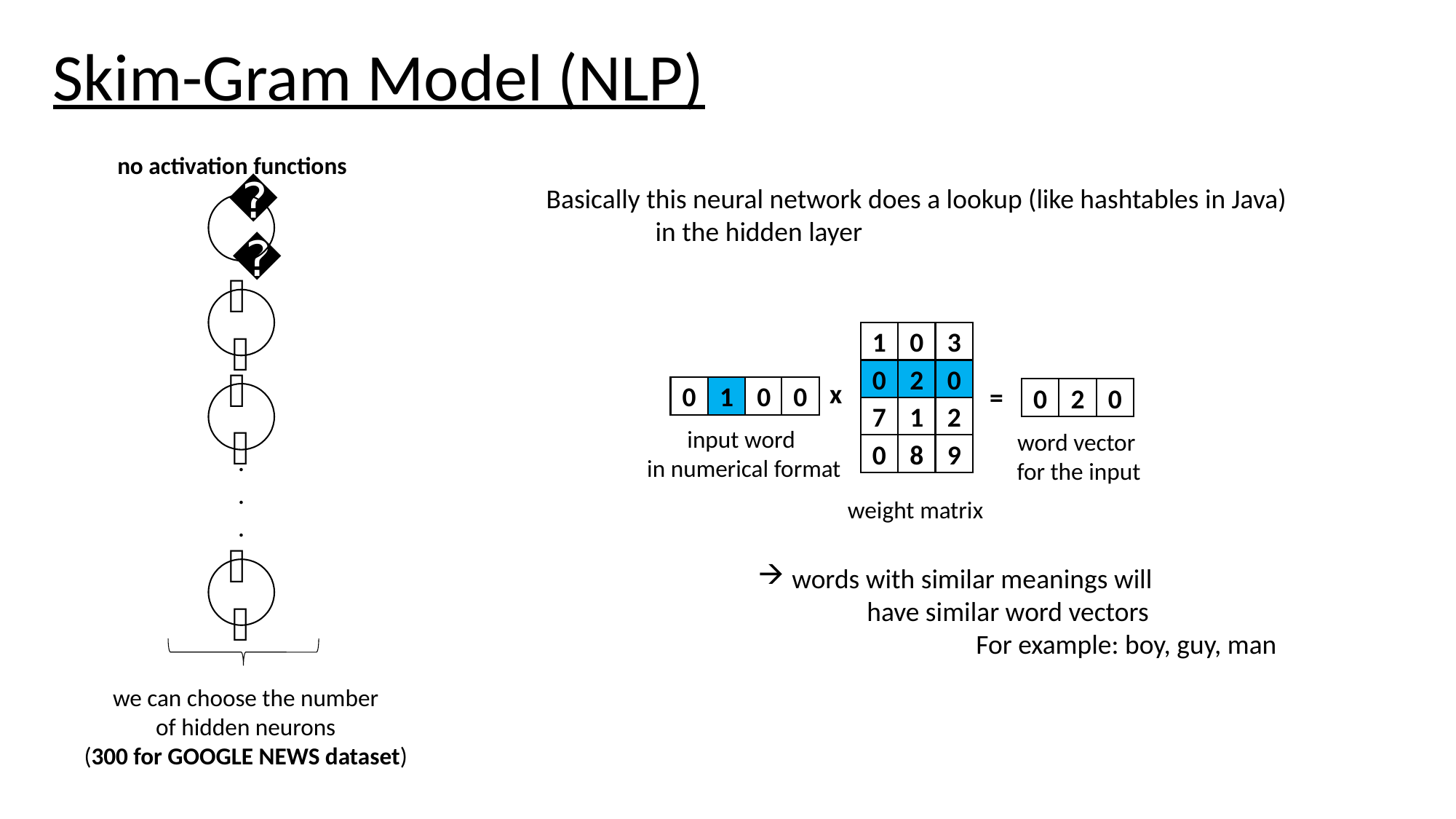

# Skim-Gram Model (NLP)
no activation functions
Basically this neural network does a lookup (like hashtables in Java)
	in the hidden layer
𝝨
𝝨
1
0
3
0
2
0
x
=
0
0
0
1
0
0
2
𝝨
7
1
2
input word
in numerical format
word vector
 for the input
0
8
9
.
.
.
weight matrix
words with similar meanings will
	have similar word vectors
		For example: boy, guy, man
𝝨

we can choose the number
of hidden neurons
(300 for GOOGLE NEWS dataset)